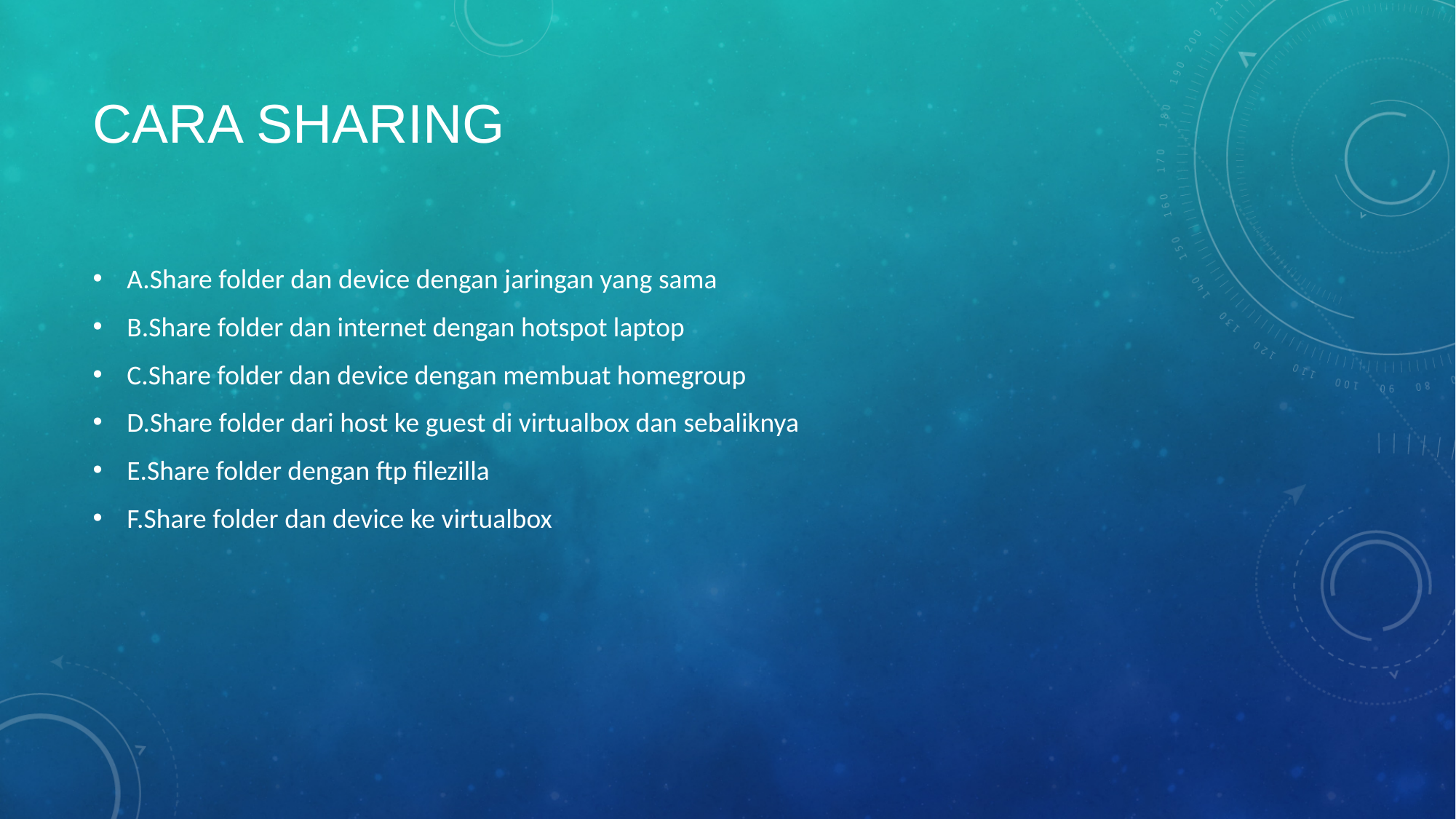

# Cara Sharing
A.Share folder dan device dengan jaringan yang sama
B.Share folder dan internet dengan hotspot laptop
C.Share folder dan device dengan membuat homegroup
D.Share folder dari host ke guest di virtualbox dan sebaliknya
E.Share folder dengan ftp filezilla
F.Share folder dan device ke virtualbox